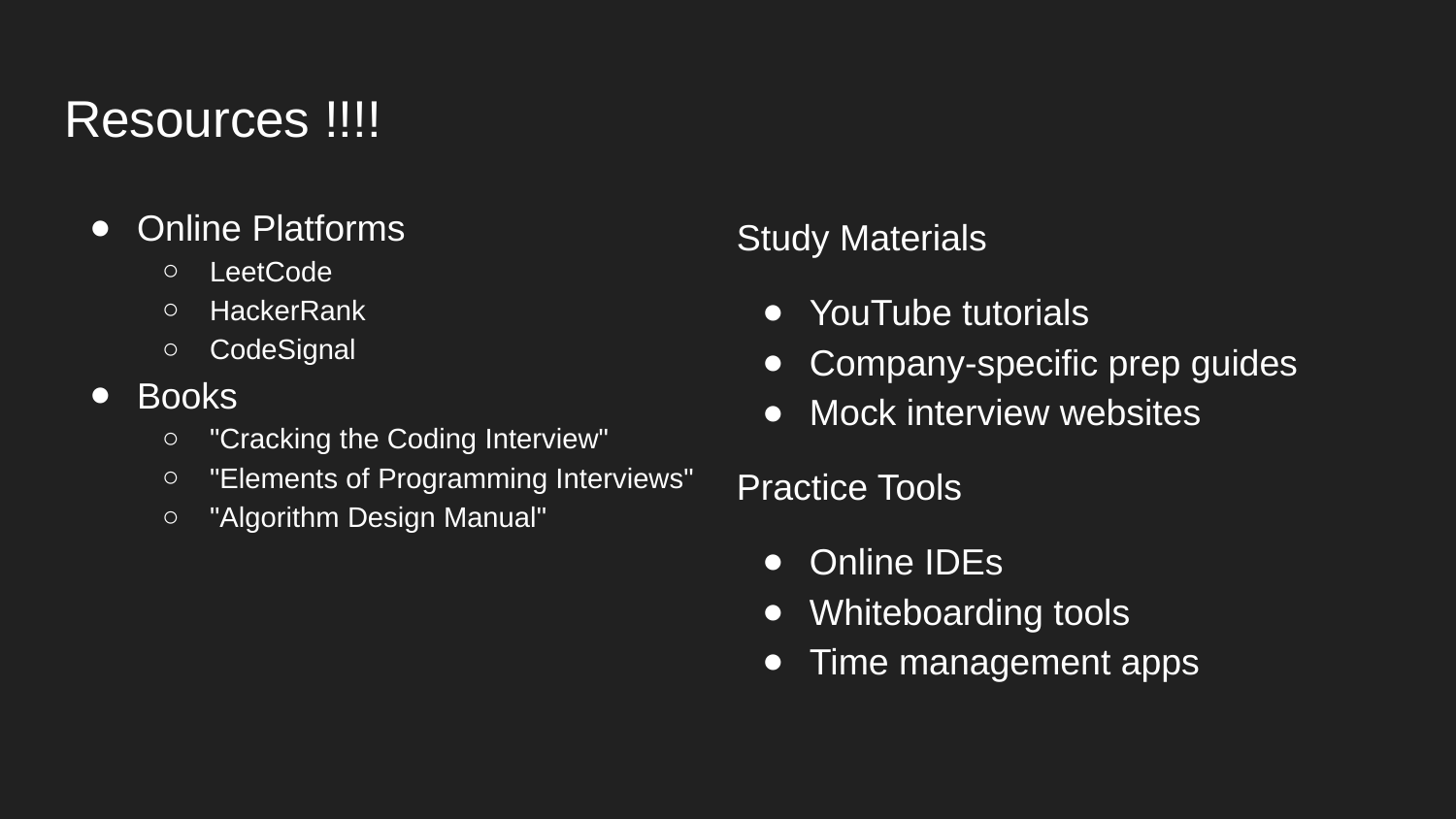

# Resources !!!!
Online Platforms
LeetCode
HackerRank
CodeSignal
Books
"Cracking the Coding Interview"
"Elements of Programming Interviews"
"Algorithm Design Manual"

Study Materials
YouTube tutorials
Company-specific prep guides
Mock interview websites
Practice Tools
Online IDEs
Whiteboarding tools
Time management apps